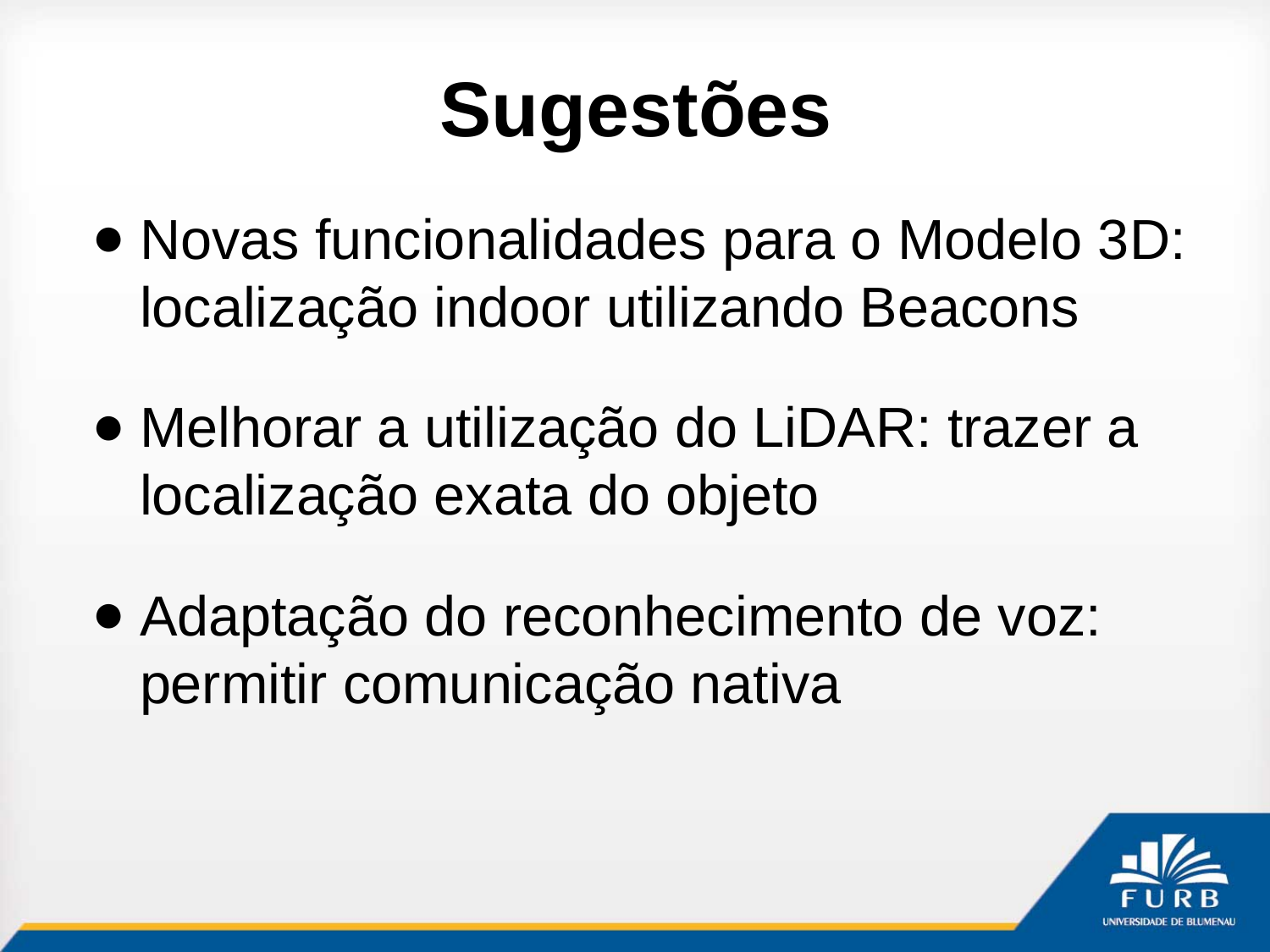

# Sugestões
Novas funcionalidades para o Modelo 3D: localização indoor utilizando Beacons
Melhorar a utilização do LiDAR: trazer a localização exata do objeto
Adaptação do reconhecimento de voz: permitir comunicação nativa